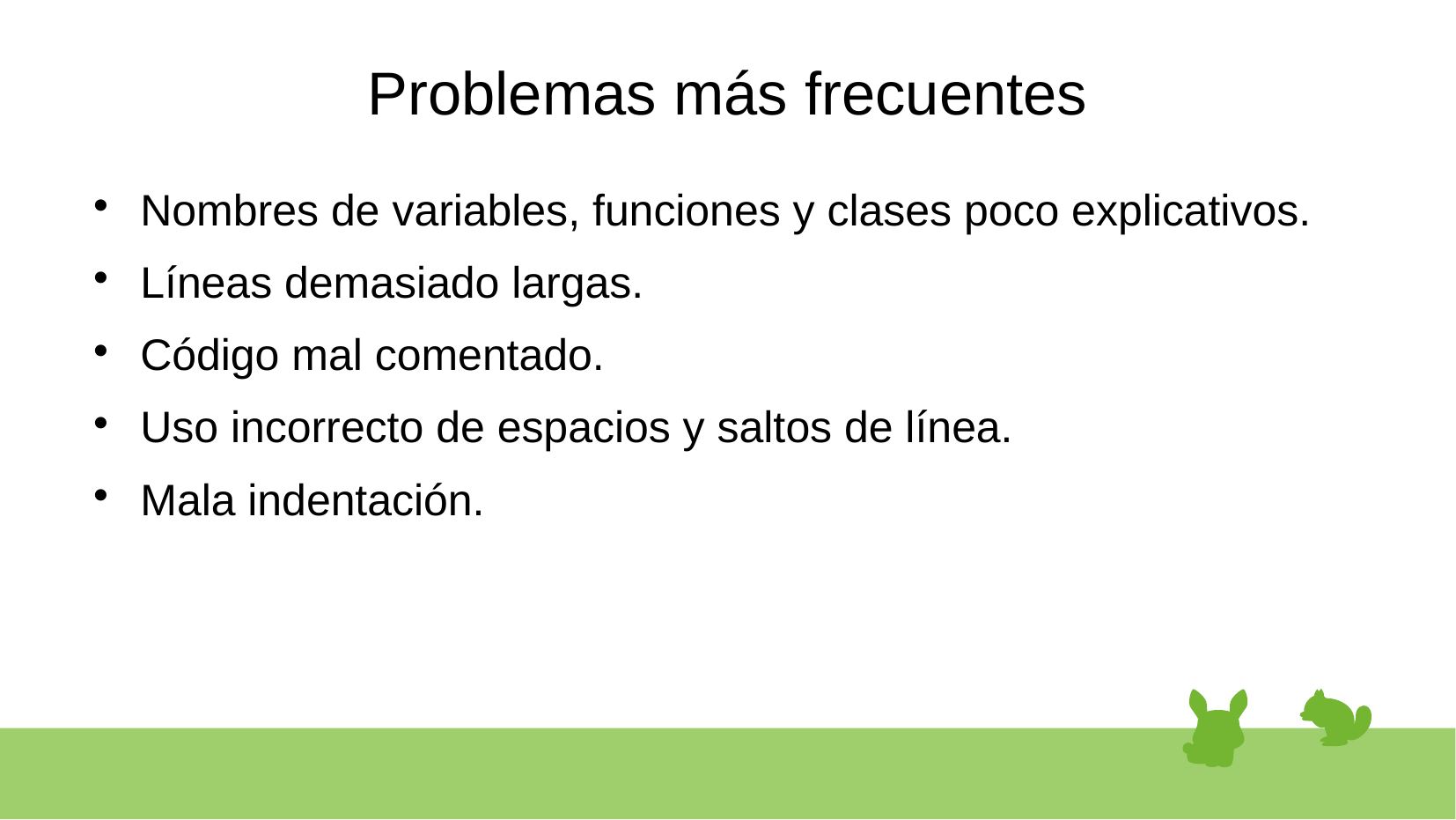

# Problemas más frecuentes
Nombres de variables, funciones y clases poco explicativos.
Líneas demasiado largas.
Código mal comentado.
Uso incorrecto de espacios y saltos de línea.
Mala indentación.